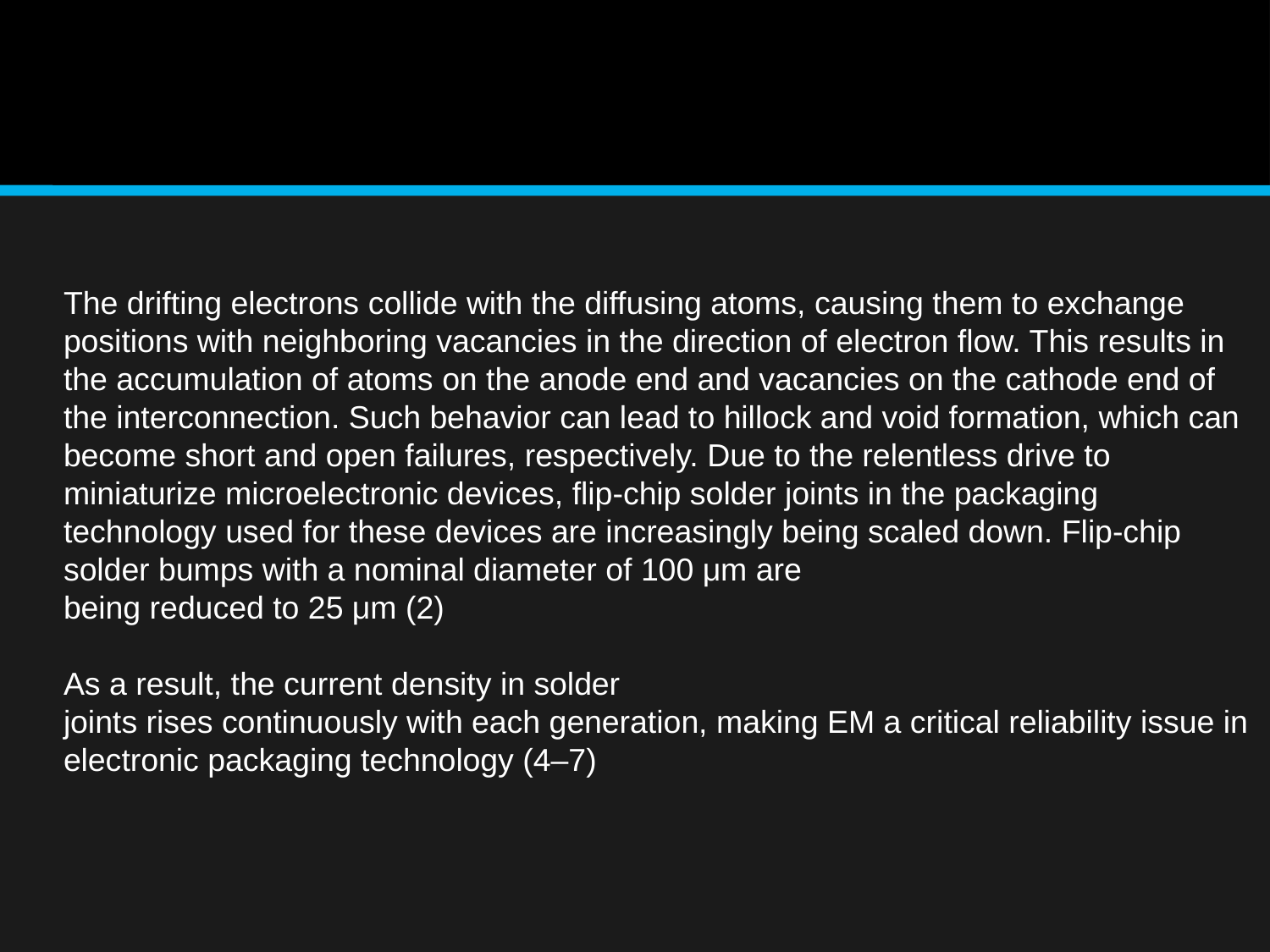

# The drifting electrons collide with the diffusing atoms, causing them to exchange positions with neighboring vacancies in the direction of electron flow. This results in the accumulation of atoms on the anode end and vacancies on the cathode end of the interconnection. Such behavior can lead to hillock and void formation, which can become short and open failures, respectively. Due to the relentless drive to miniaturize microelectronic devices, flip-chip solder joints in the packaging technology used for these devices are increasingly being scaled down. Flip-chip solder bumps with a nominal diameter of 100 μm are
being reduced to 25 μm (2)

As a result, the current density in solder
joints rises continuously with each generation, making EM a critical reliability issue in electronic packaging technology (4–7)